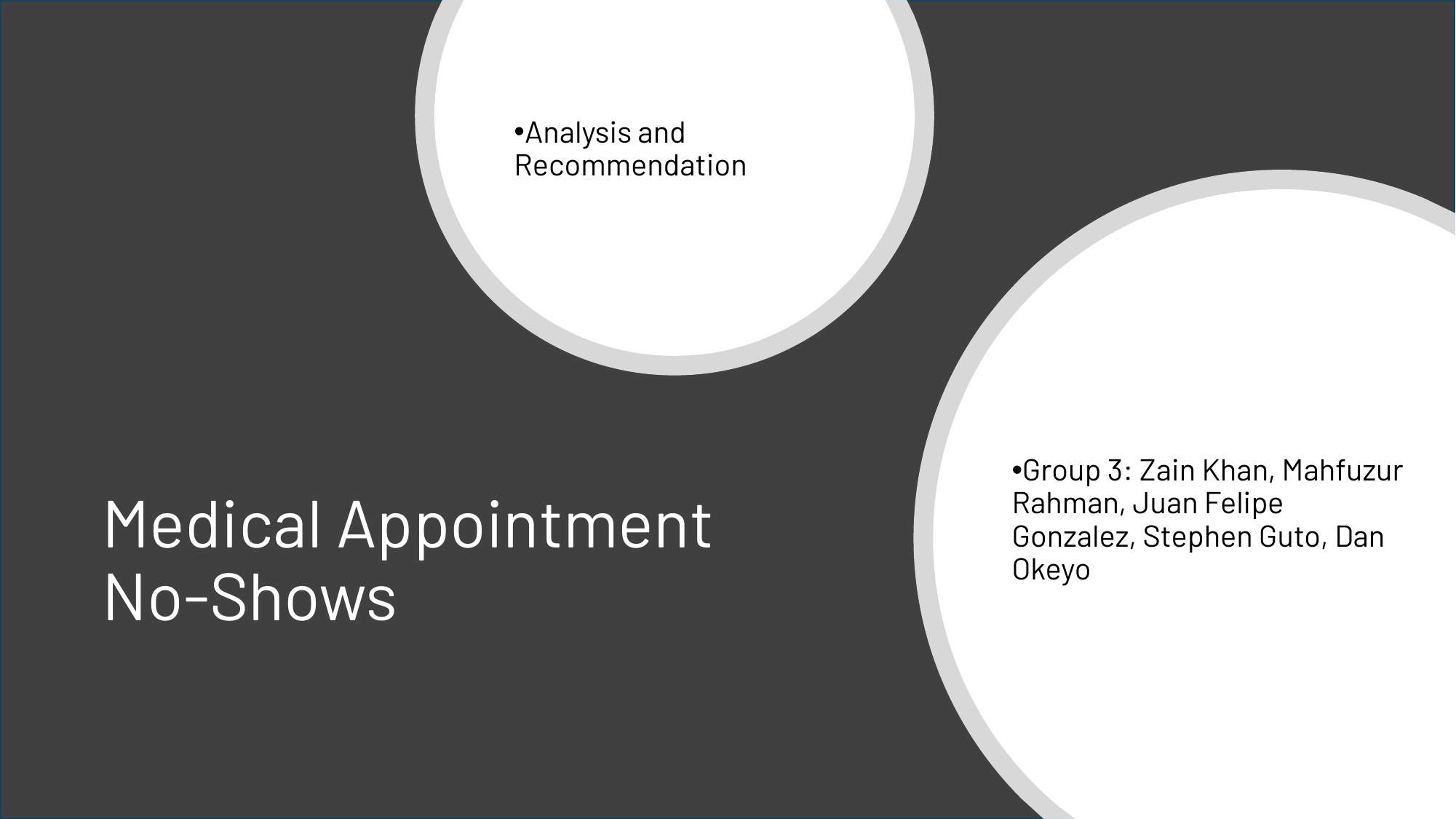

Analysis and Recommendation

Group 3: Zain Khan, Mahfuzur Rahman, Juan Felipe Gonzalez, Stephen Guto, Dan Okeyo

# Medical Appointment No-Shows